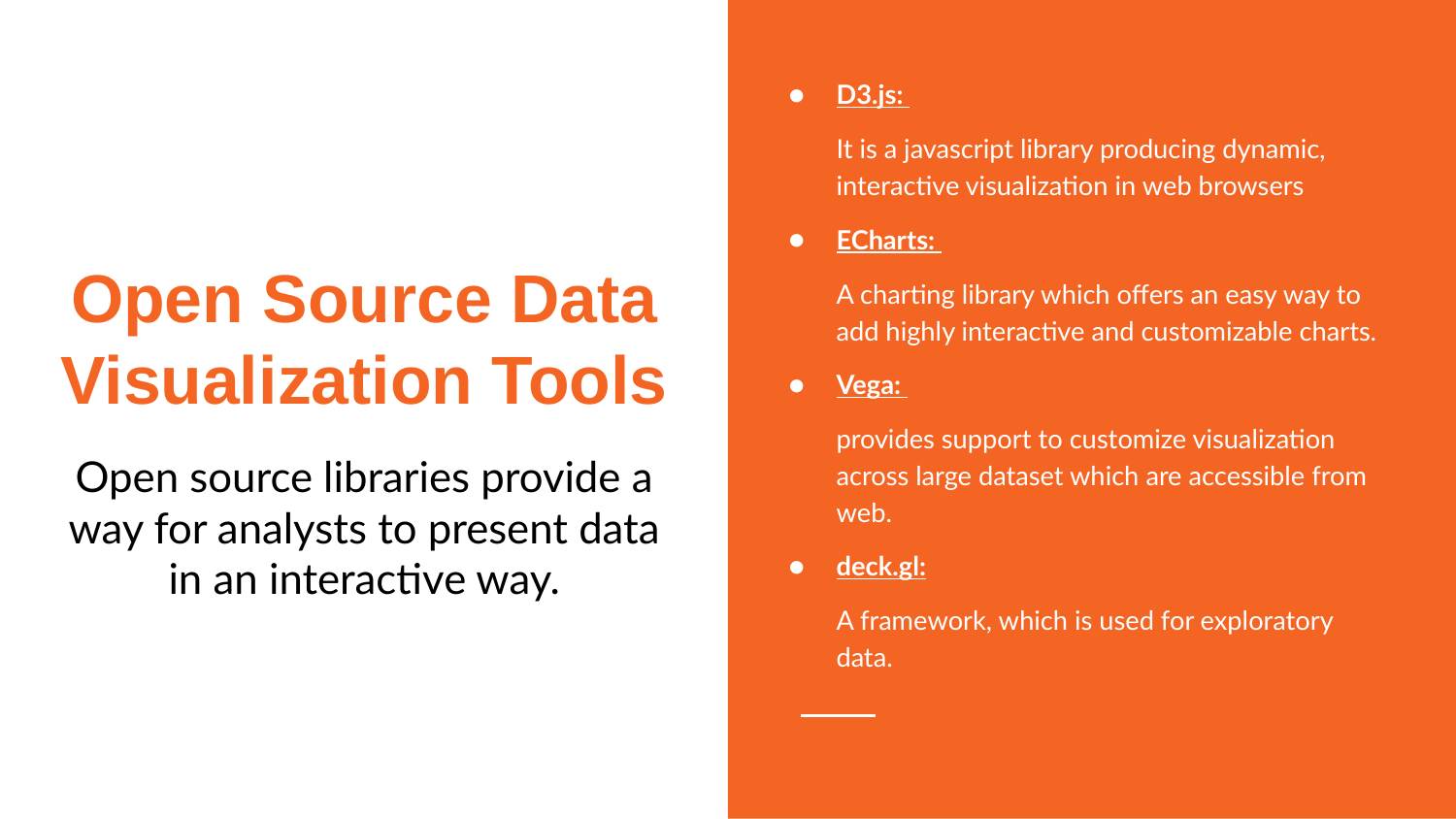

D3.js:
It is a javascript library producing dynamic, interactive visualization in web browsers
ECharts:
A charting library which offers an easy way to add highly interactive and customizable charts.
Vega:
provides support to customize visualization across large dataset which are accessible from web.
deck.gl:
A framework, which is used for exploratory data.
# Open Source Data Visualization Tools
Open source libraries provide a way for analysts to present data in an interactive way.